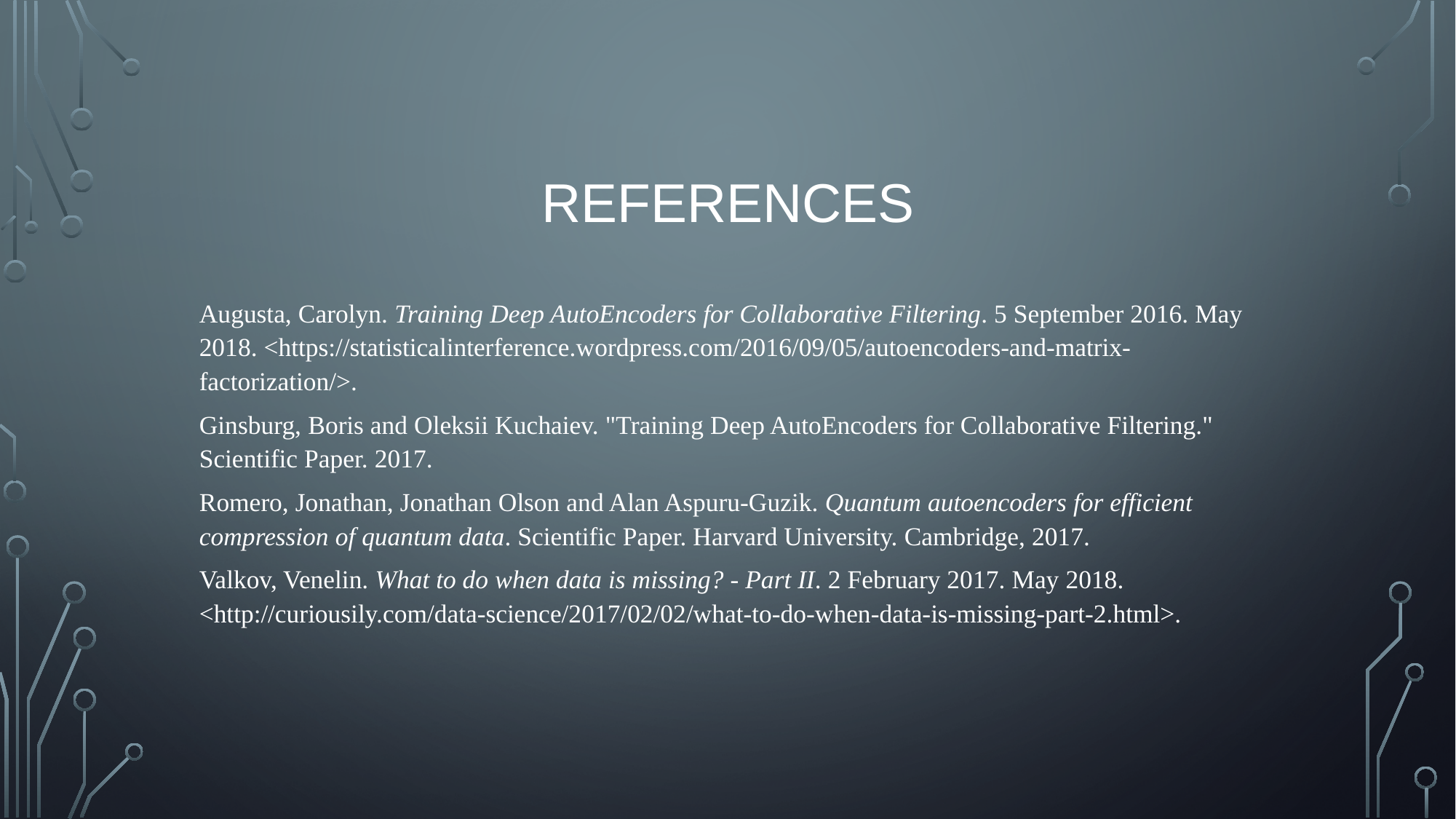

# References
Augusta, Carolyn. Training Deep AutoEncoders for Collaborative Filtering. 5 September 2016. May 2018. <https://statisticalinterference.wordpress.com/2016/09/05/autoencoders-and-matrix-factorization/>.
Ginsburg, Boris and Oleksii Kuchaiev. "Training Deep AutoEncoders for Collaborative Filtering." Scientific Paper. 2017.
Romero, Jonathan, Jonathan Olson and Alan Aspuru-Guzik. Quantum autoencoders for efficient compression of quantum data. Scientific Paper. Harvard University. Cambridge, 2017.
Valkov, Venelin. What to do when data is missing? - Part II. 2 February 2017. May 2018. <http://curiousily.com/data-science/2017/02/02/what-to-do-when-data-is-missing-part-2.html>.